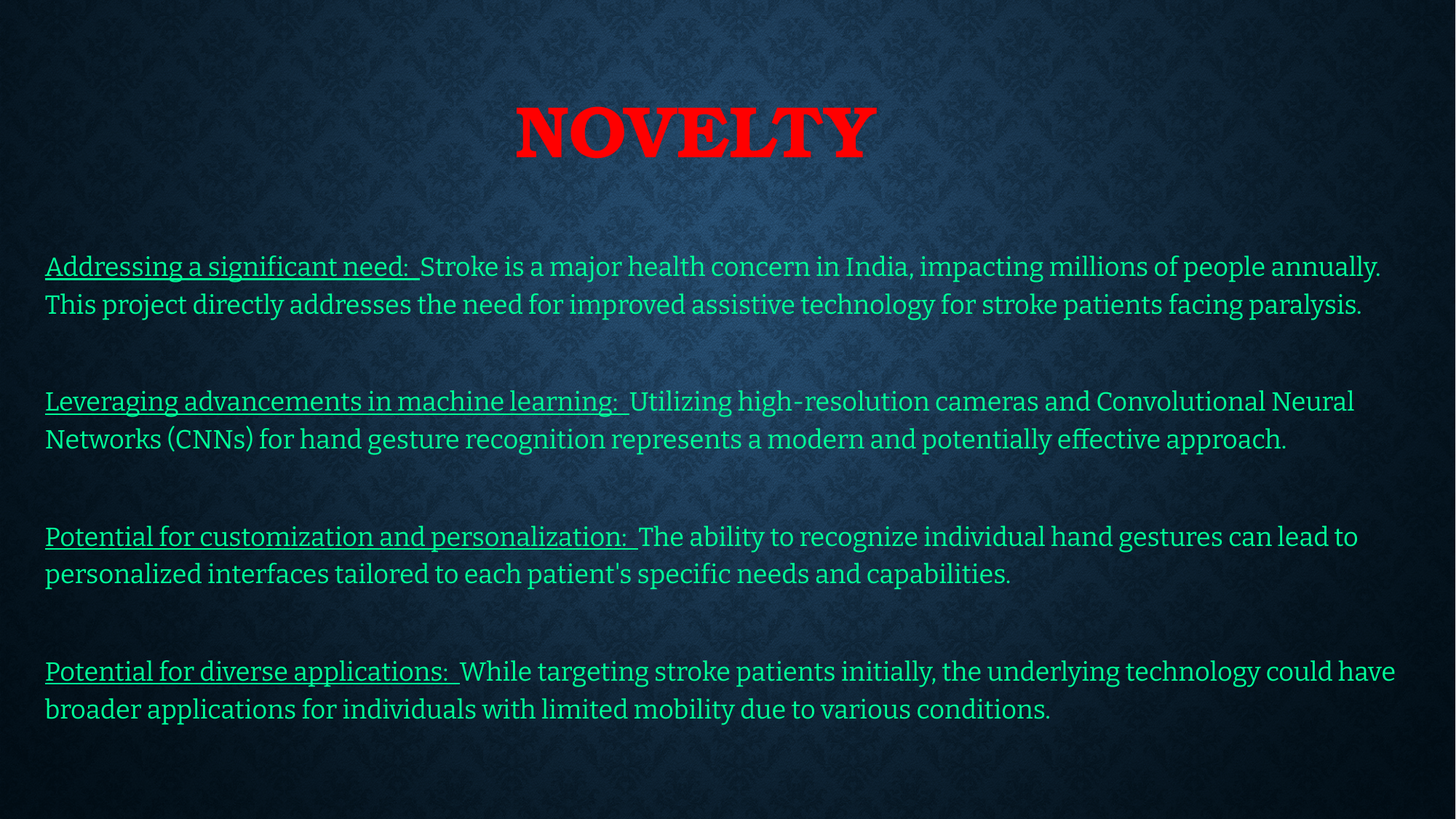

# NOVELTY
Addressing a significant need:  Stroke is a major health concern in India, impacting millions of people annually. This project directly addresses the need for improved assistive technology for stroke patients facing paralysis.

Leveraging advancements in machine learning:  Utilizing high-resolution cameras and Convolutional Neural Networks (CNNs) for hand gesture recognition represents a modern and potentially effective approach.

Potential for customization and personalization:  The ability to recognize individual hand gestures can lead to personalized interfaces tailored to each patient's specific needs and capabilities.

Potential for diverse applications:  While targeting stroke patients initially, the underlying technology could have broader applications for individuals with limited mobility due to various conditions.